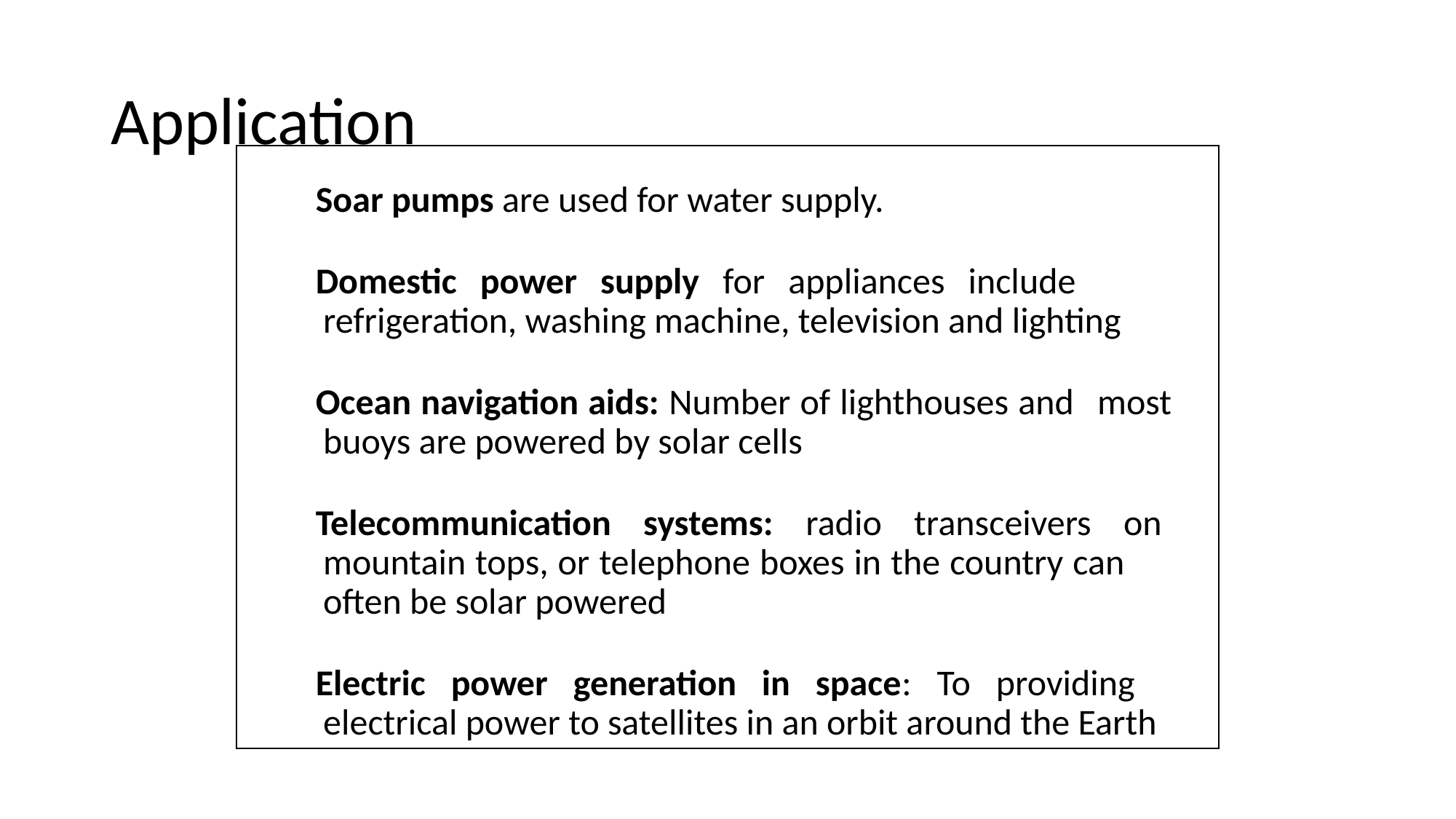

# Application

Soar pumps are used for water supply.

Domestic power supply for appliances include   	refrigeration, washing machine, television and lighting

Ocean navigation aids: Number of lighthouses and 	most 	buoys are powered by solar cells

Telecommunication systems: radio transceivers on 	mountain tops, or telephone boxes in the country can 	often be solar powered

Electric power generation in space: To providing 	electrical power to satellites in an orbit around the Earth